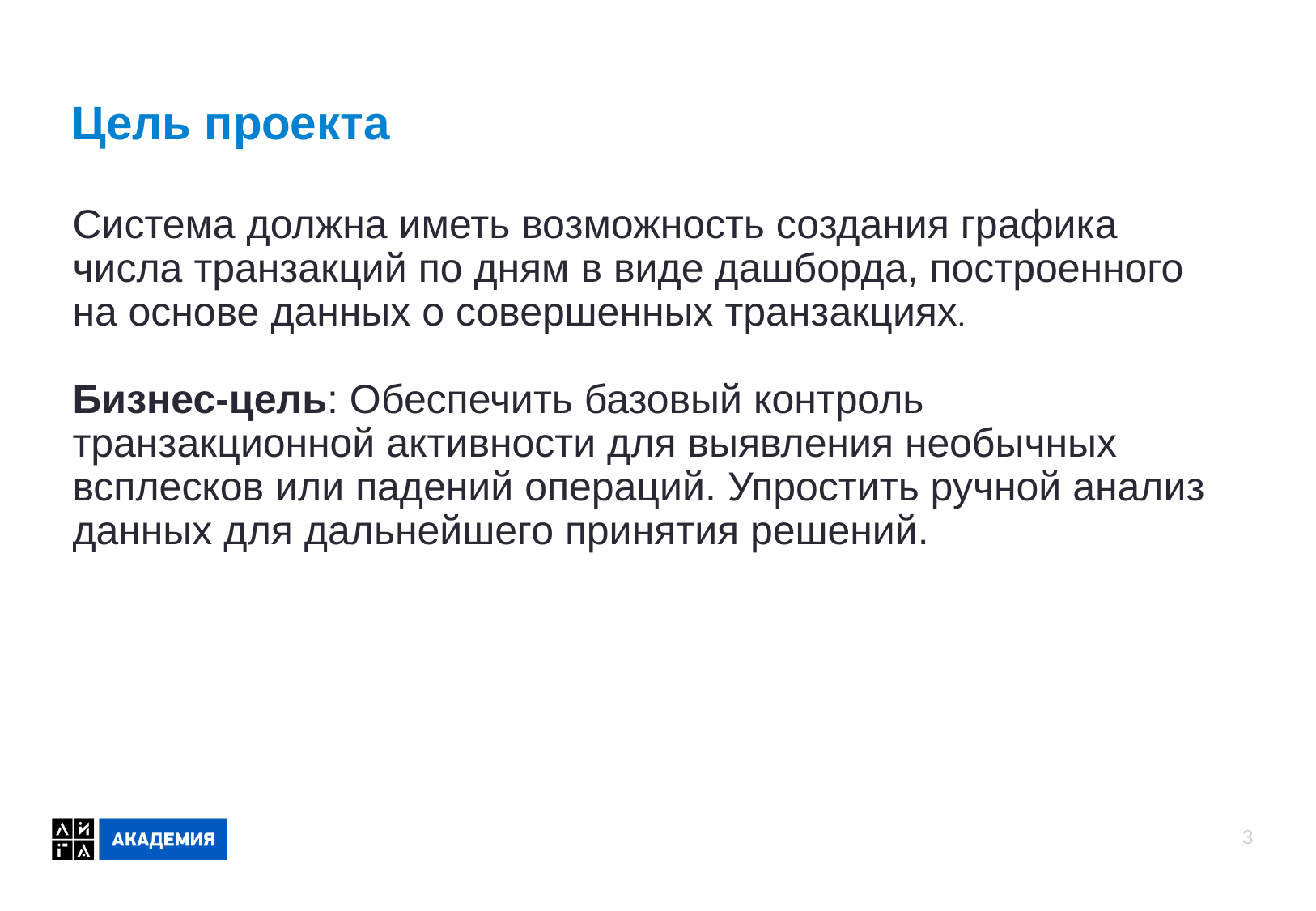

# Цель проекта
Система должна иметь возможность создания графика числа транзакций по дням в виде дашборда, построенного на основе данных о совершенных транзакциях.
Бизнес-цель: Обеспечить базовый контроль транзакционной активности для выявления необычных всплесков или падений операций. Упростить ручной анализ данных для дальнейшего принятия решений.
3